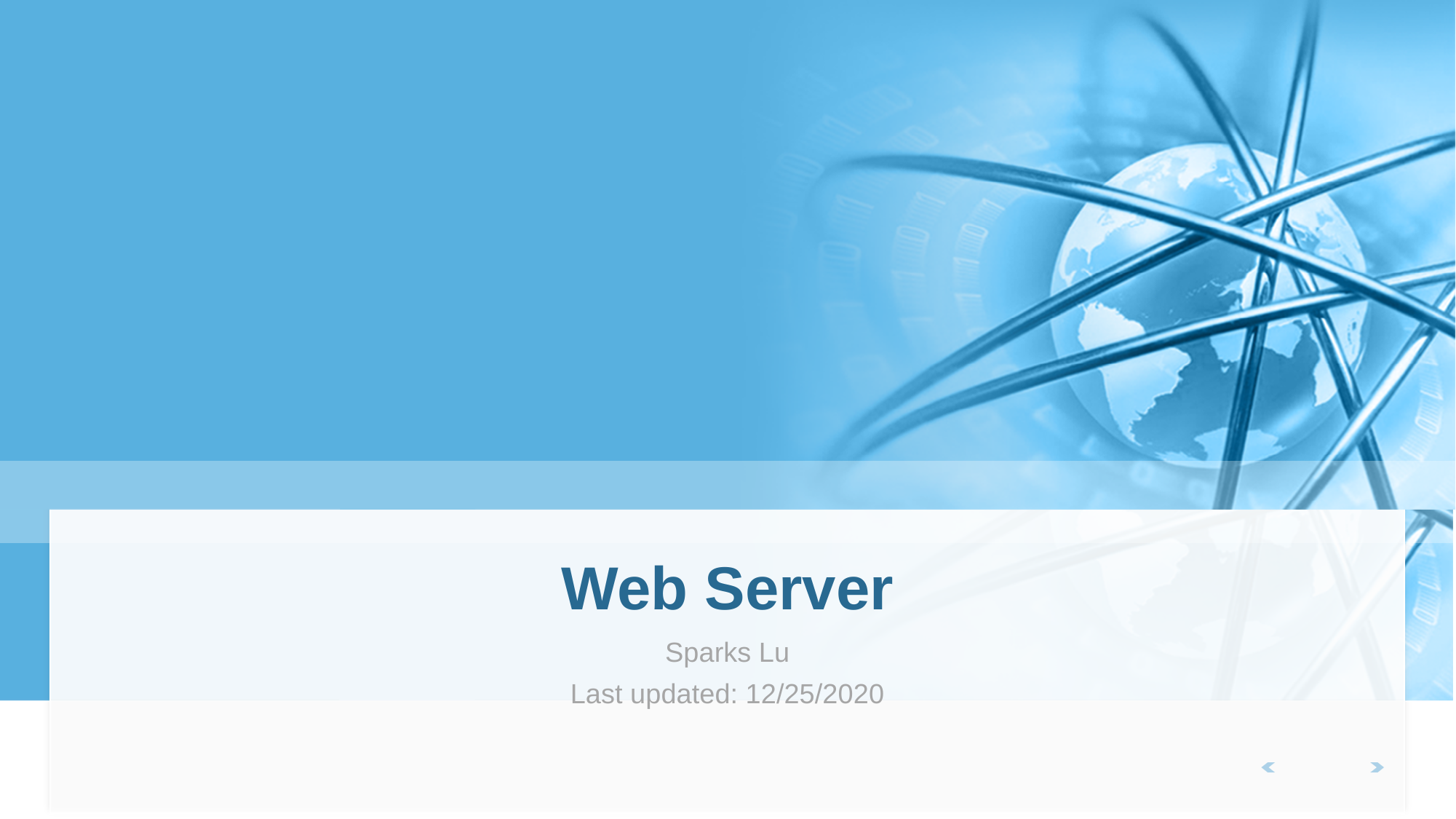

# Web Server
Sparks Lu
Last updated: 12/25/2020